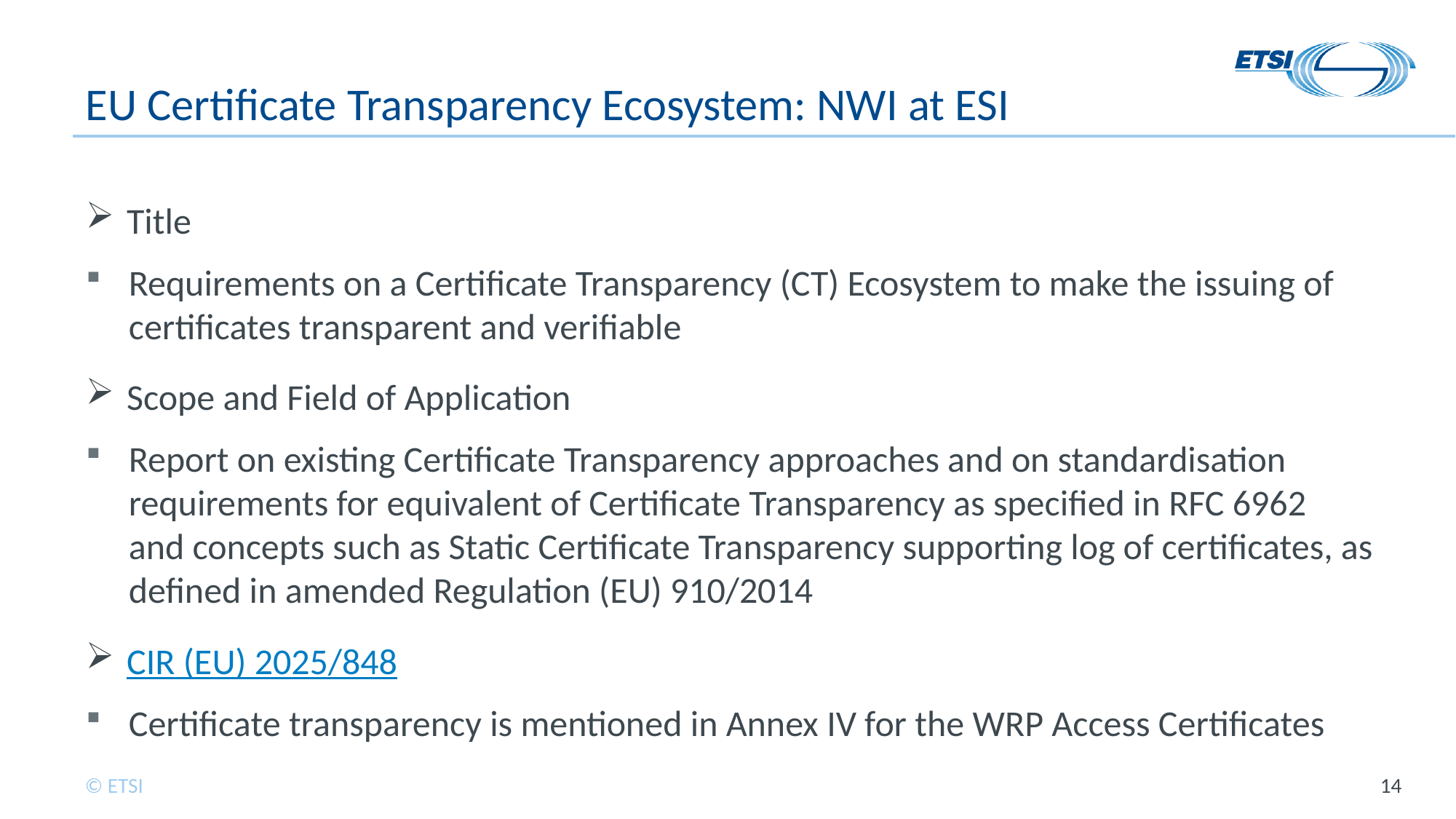

# EU Certificate Transparency Ecosystem: NWI at ESI
Title
Requirements on a Certificate Transparency (CT) Ecosystem to make the issuing of certificates transparent and verifiable
Scope and Field of Application
Report on existing Certificate Transparency approaches and on standardisation requirements for equivalent of Certificate Transparency as specified in RFC 6962
and concepts such as Static Certificate Transparency supporting log of certificates, as defined in amended Regulation (EU) 910/2014
CIR (EU) 2025/848
Certificate transparency is mentioned in Annex IV for the WRP Access Certificates